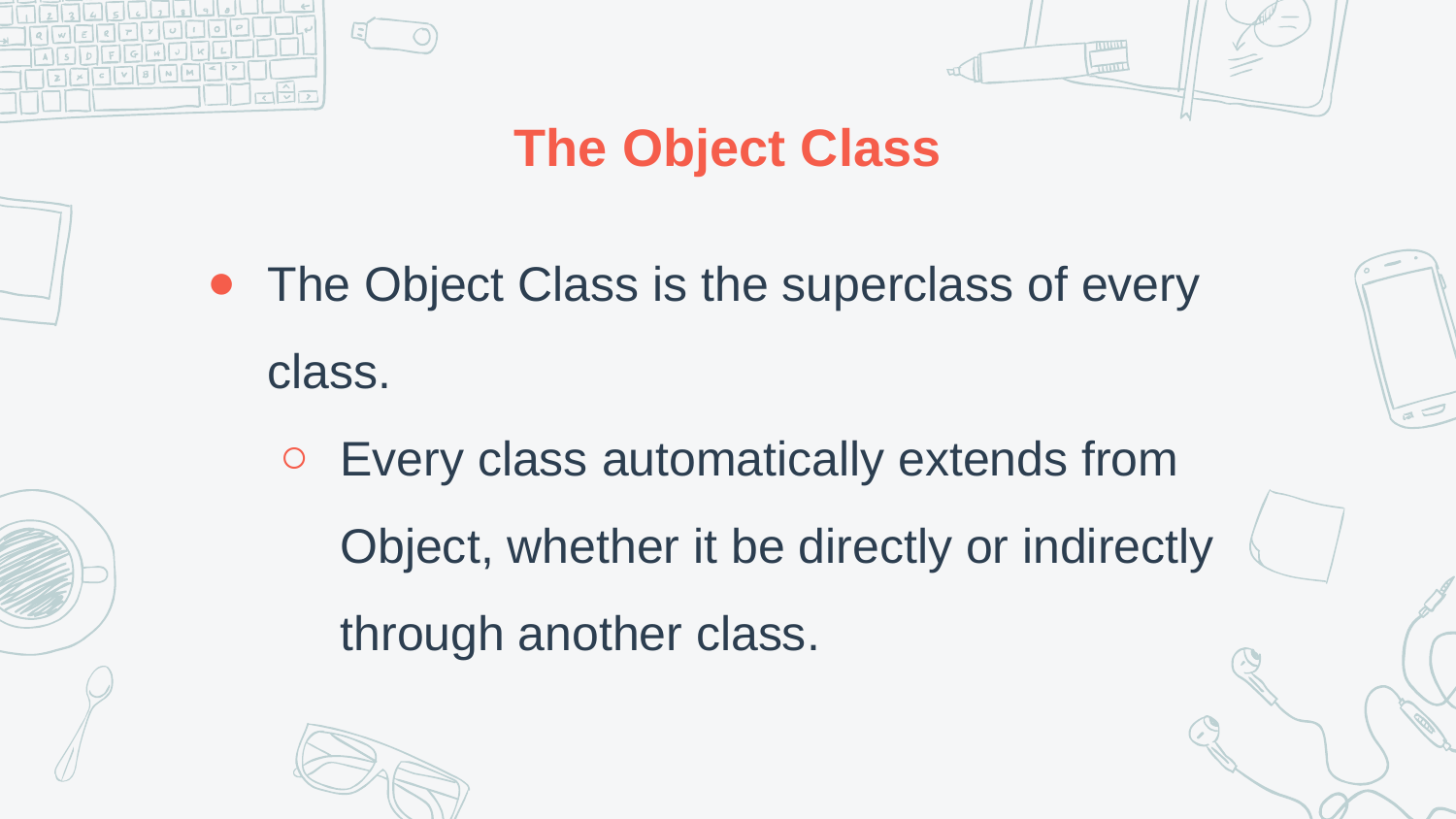

# The Object Class
The Object Class is the superclass of every class.
Every class automatically extends from Object, whether it be directly or indirectly through another class.